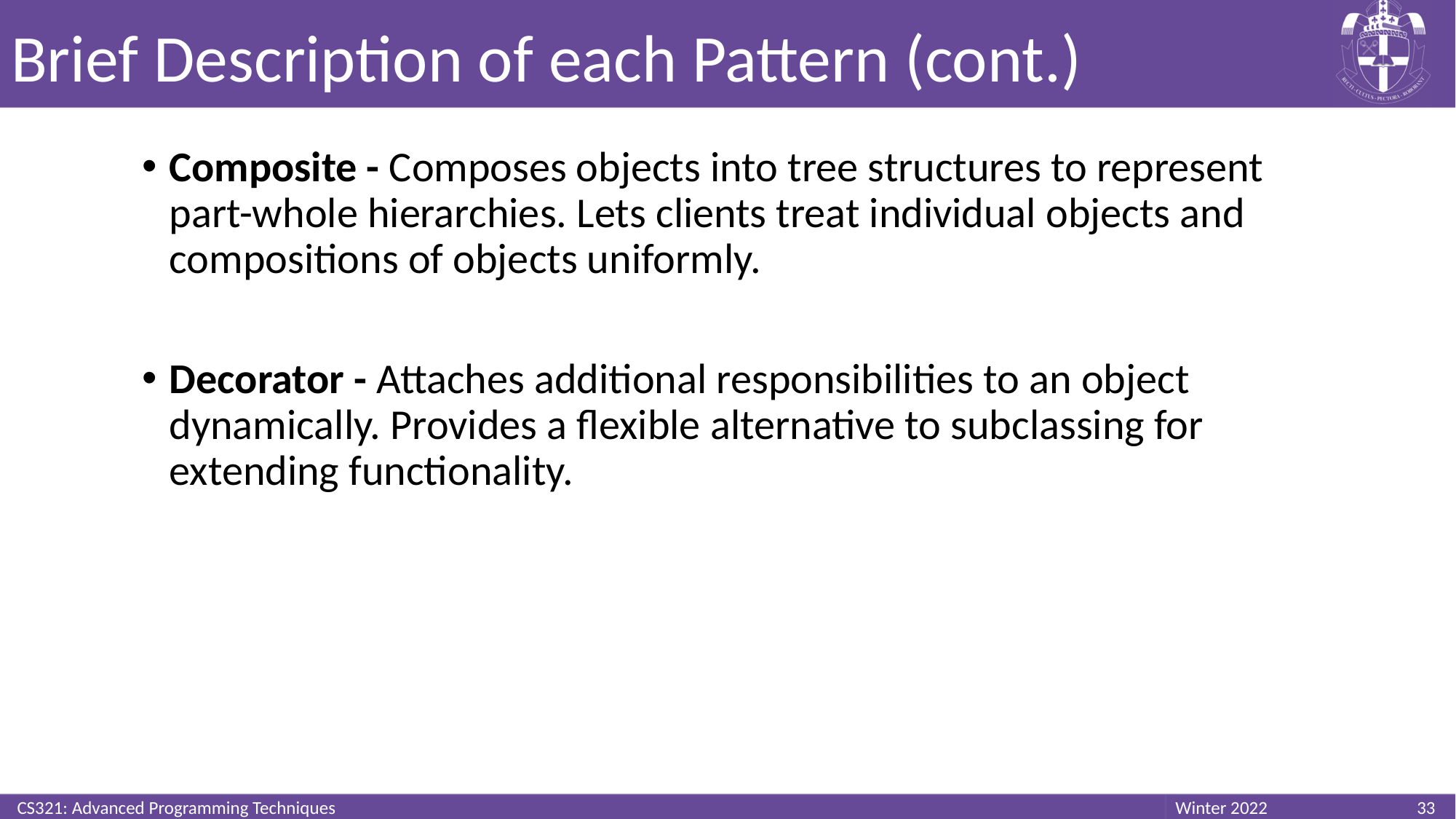

# Brief Description of each Pattern (cont.)
Composite - Composes objects into tree structures to represent part-whole hierarchies. Lets clients treat individual objects and compositions of objects uniformly.

Decorator - Attaches additional responsibilities to an object dynamically. Provides a flexible alternative to subclassing for extending functionality.
CS321: Advanced Programming Techniques
33
Winter 2022